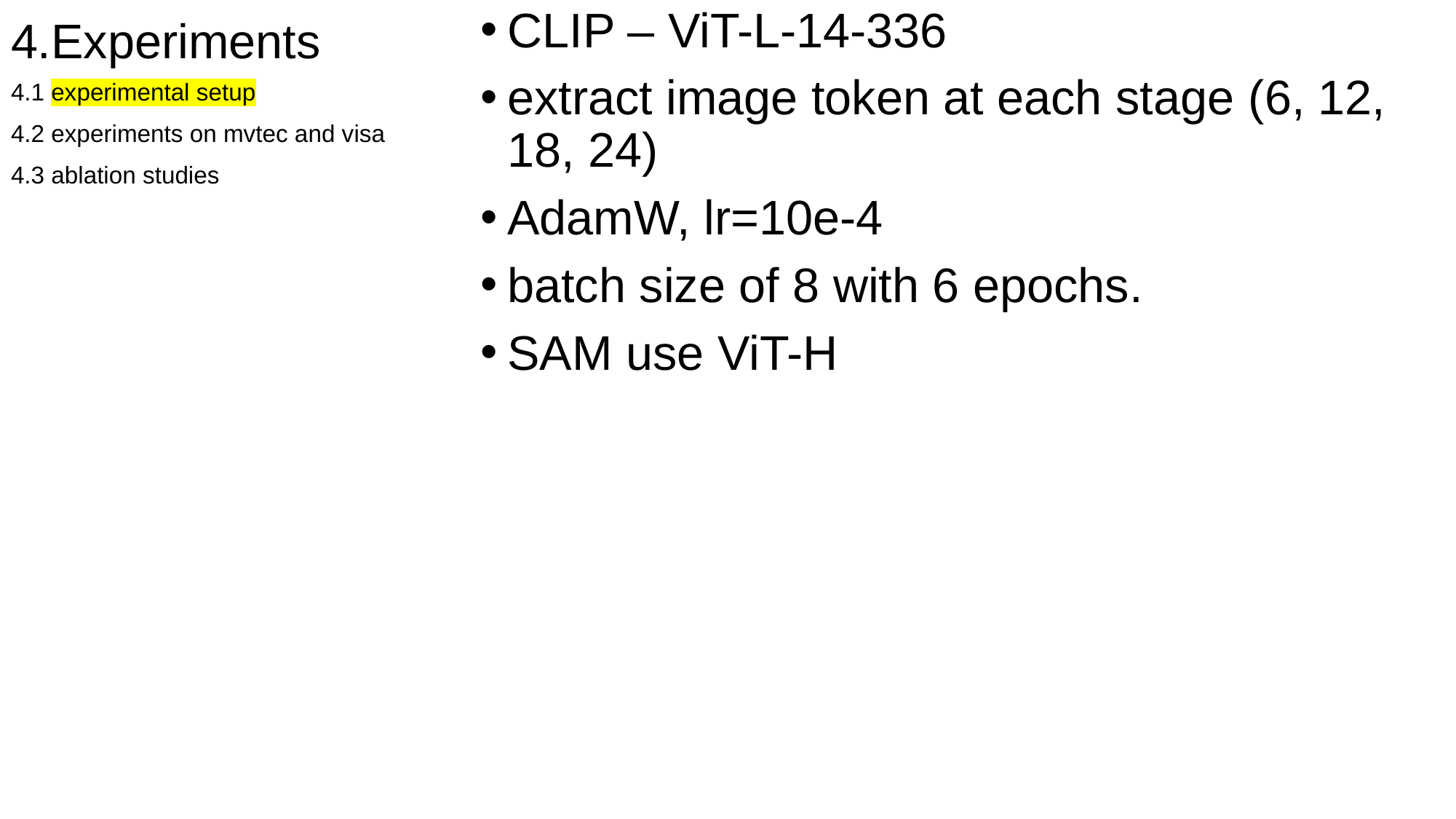

# 4.Experiments
CLIP – ViT-L-14-336
extract image token at each stage (6, 12, 18, 24)
AdamW, lr=10e-4
batch size of 8 with 6 epochs.
SAM use ViT-H
4.1 experimental setup
4.2 experiments on mvtec and visa
4.3 ablation studies